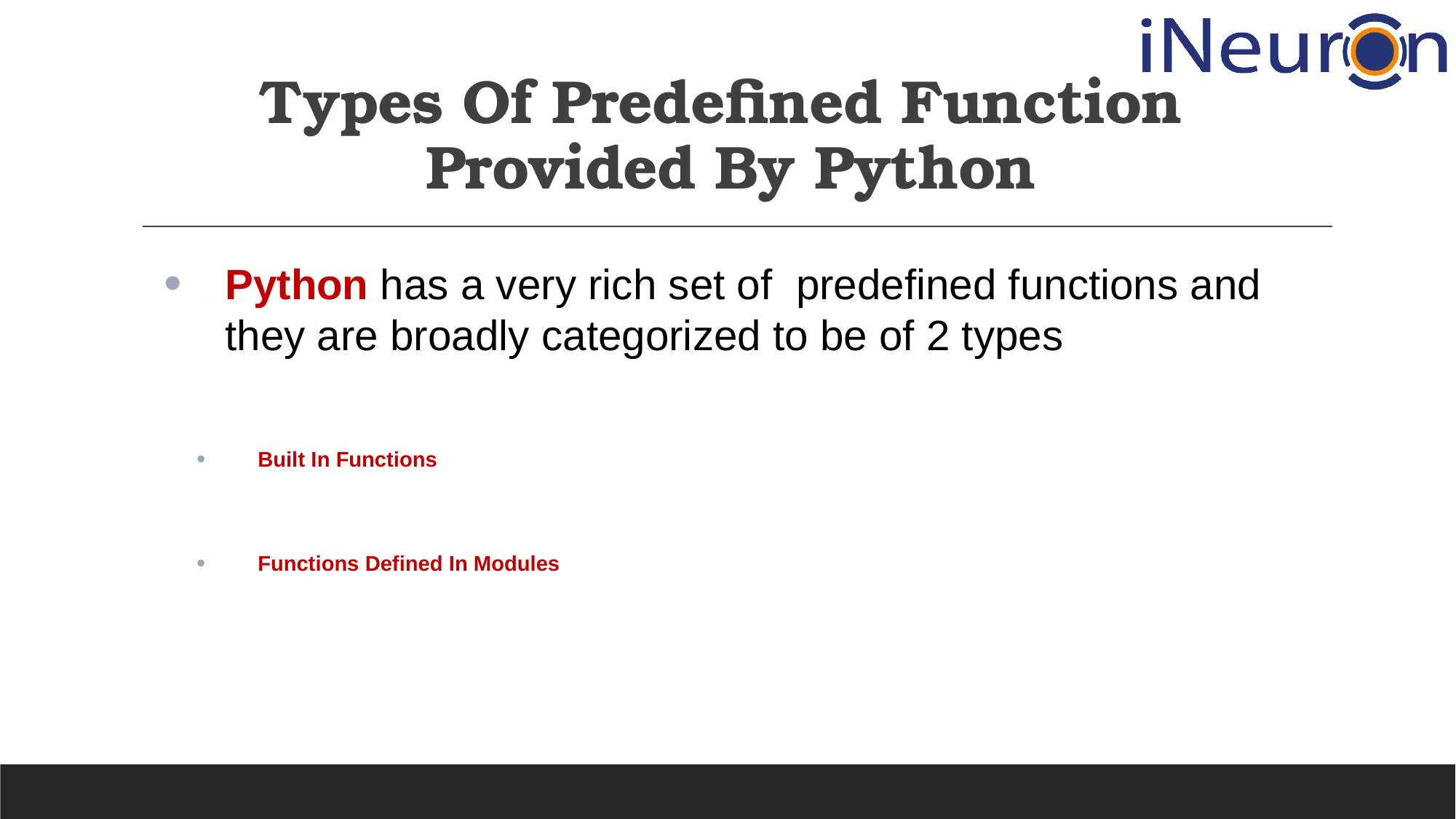

# Types Of Predefined Function Provided By Python
Python has a very rich set of  predefined functions and they are broadly categorized to be of 2 types

Built In Functions

Functions Defined In Modules